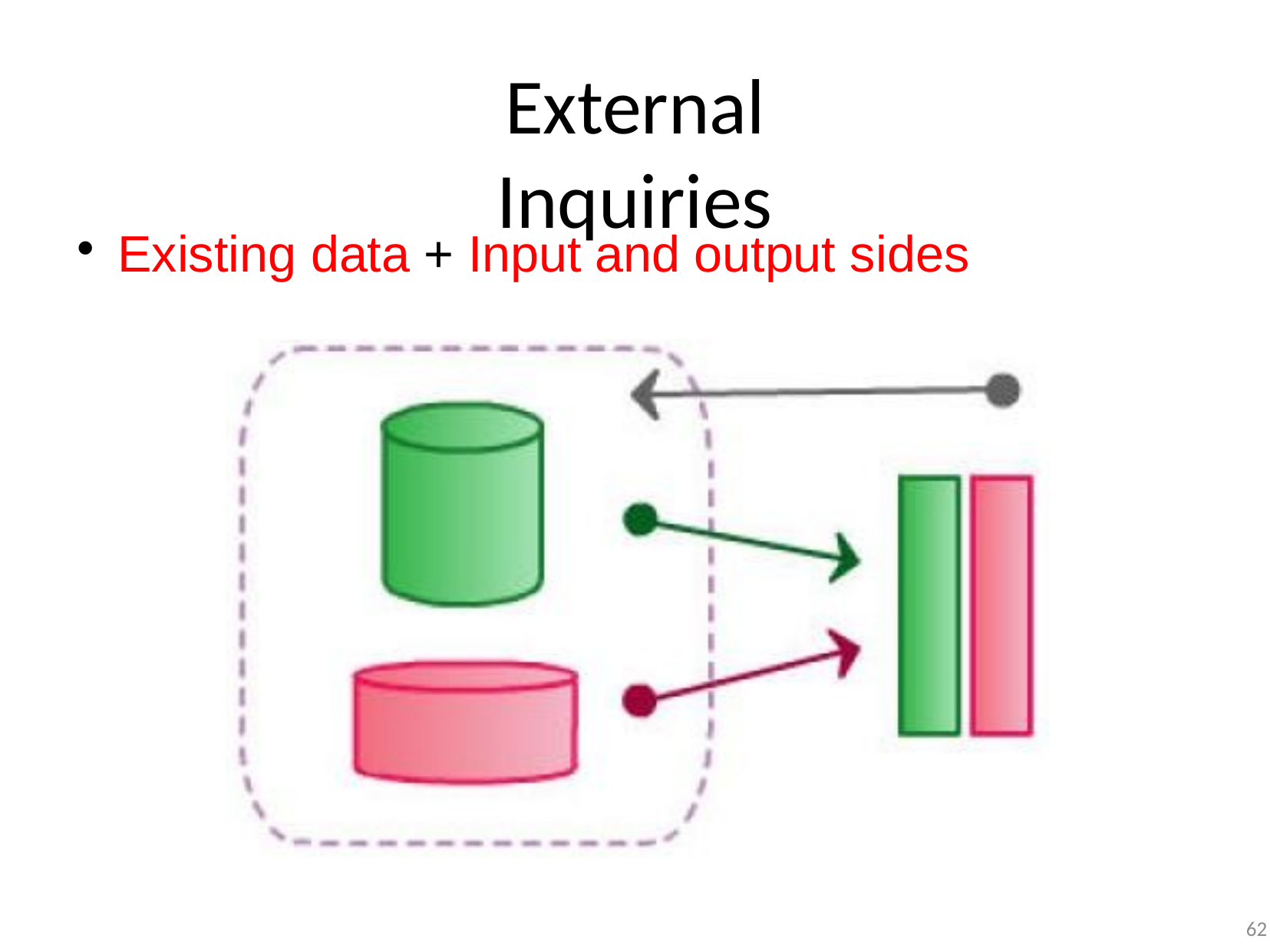

# External Inquiries
Existing data + Input and output sides

62